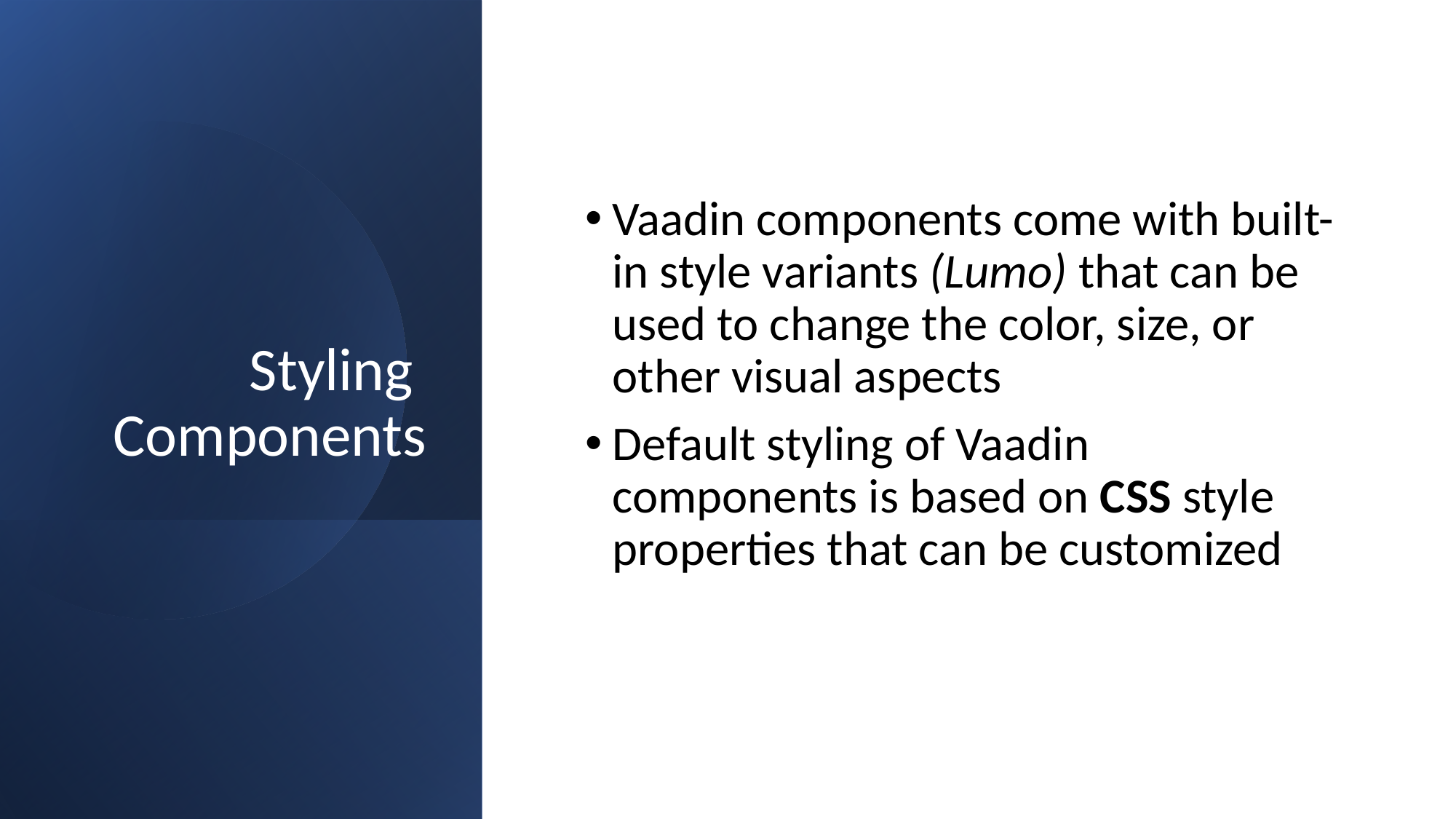

# Styling  Components
Vaadin components come with built-in style variants (Lumo) that can be used to change the color, size, or other visual aspects
Default styling of Vaadin components is based on CSS style properties that can be customized

17